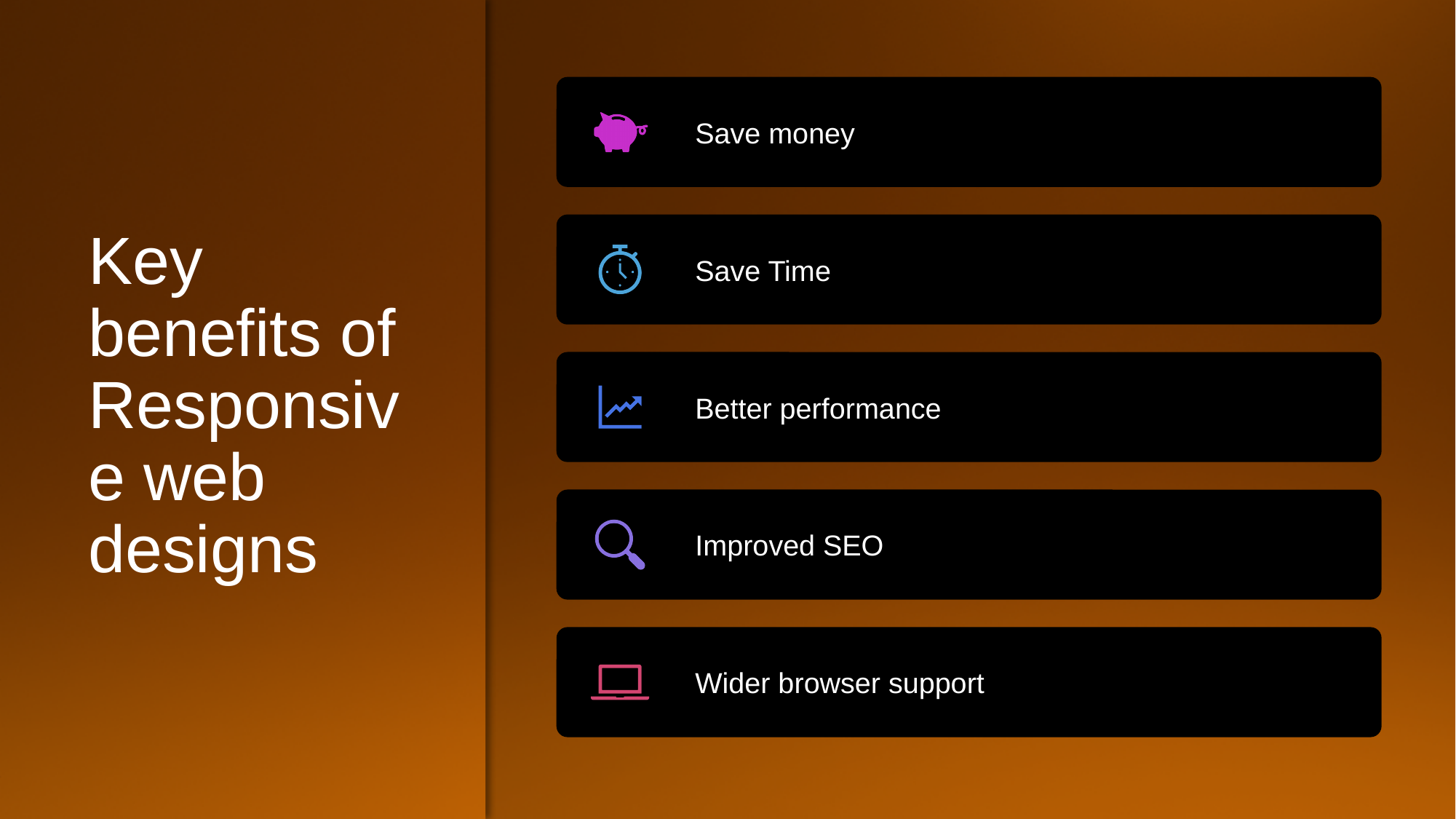

Save money
Save Time
Better performance
Improved SEO
Wider browser support
# Key benefits of Responsive web designs